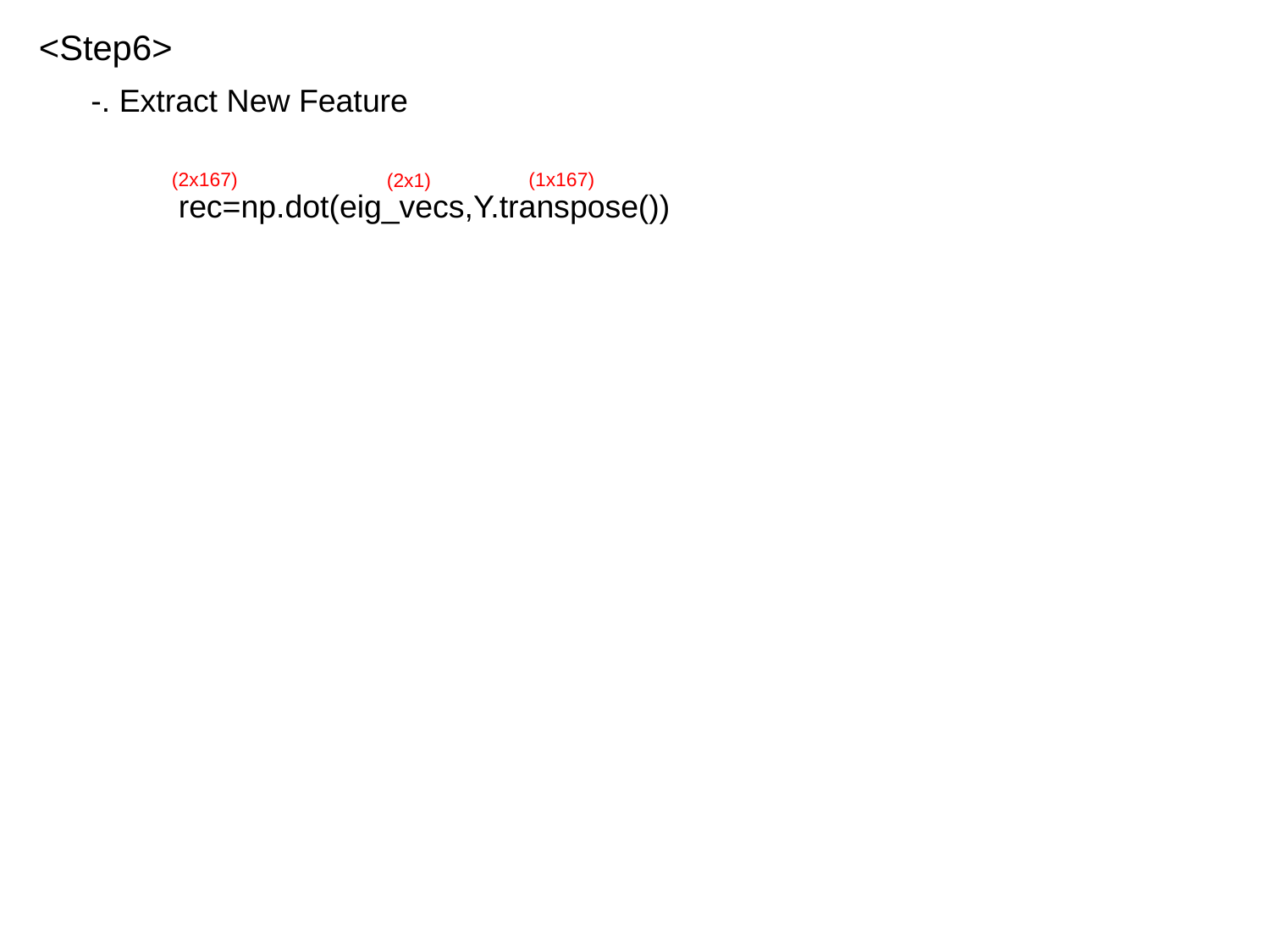

<Step6>
-. Extract New Feature
(2x167)
(1x167)
(2x1)
rec=np.dot(eig_vecs,Y.transpose())